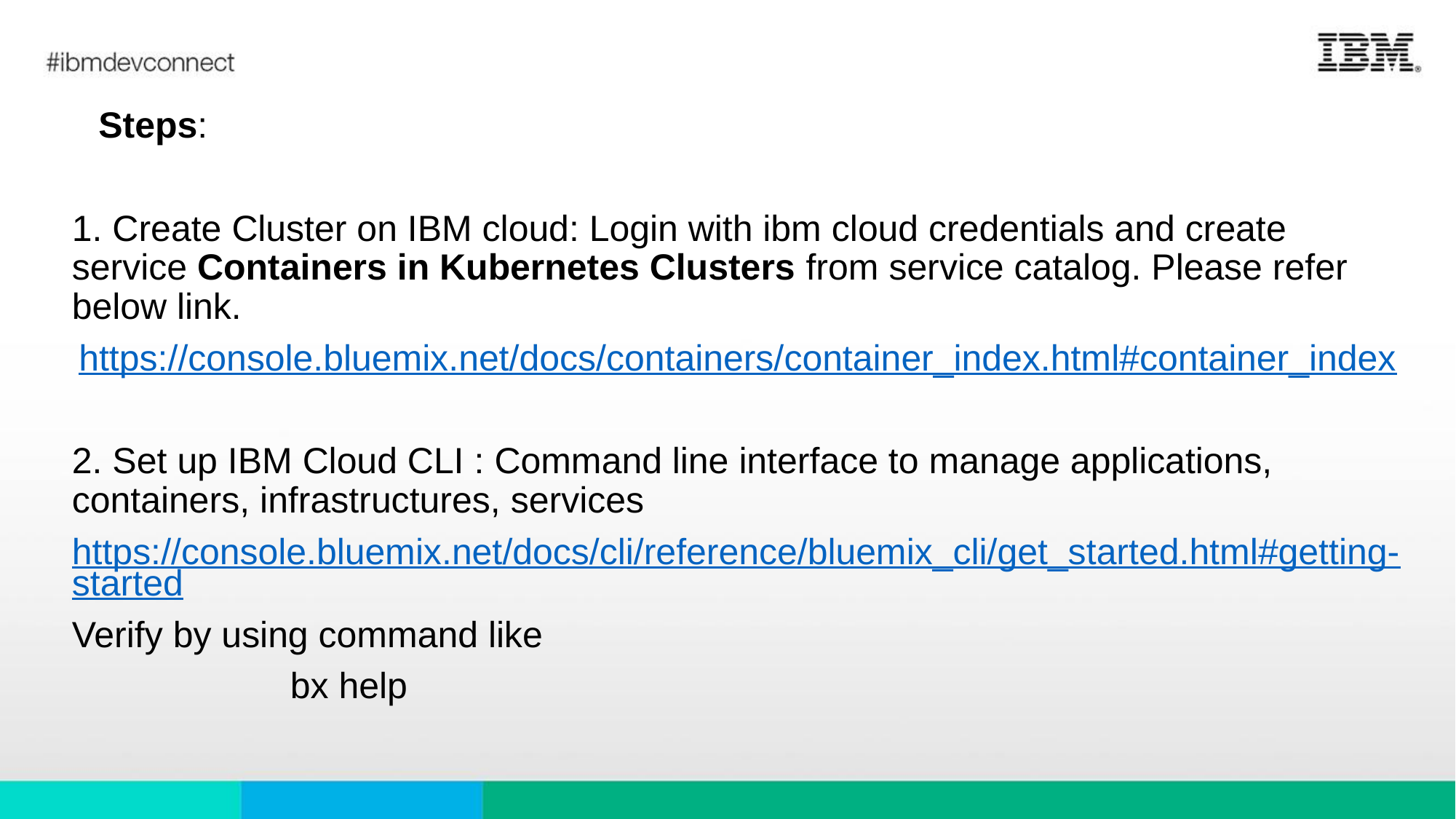

Steps:

1. Create Cluster on IBM cloud: Login with ibm cloud credentials and create service Containers in Kubernetes Clusters from service catalog. Please refer below link.
https://console.bluemix.net/docs/containers/container_index.html#container_index

2. Set up IBM Cloud CLI : Command line interface to manage applications, containers, infrastructures, services
https://console.bluemix.net/docs/cli/reference/bluemix_cli/get_started.html#getting-started
Verify by using command like
		bx help